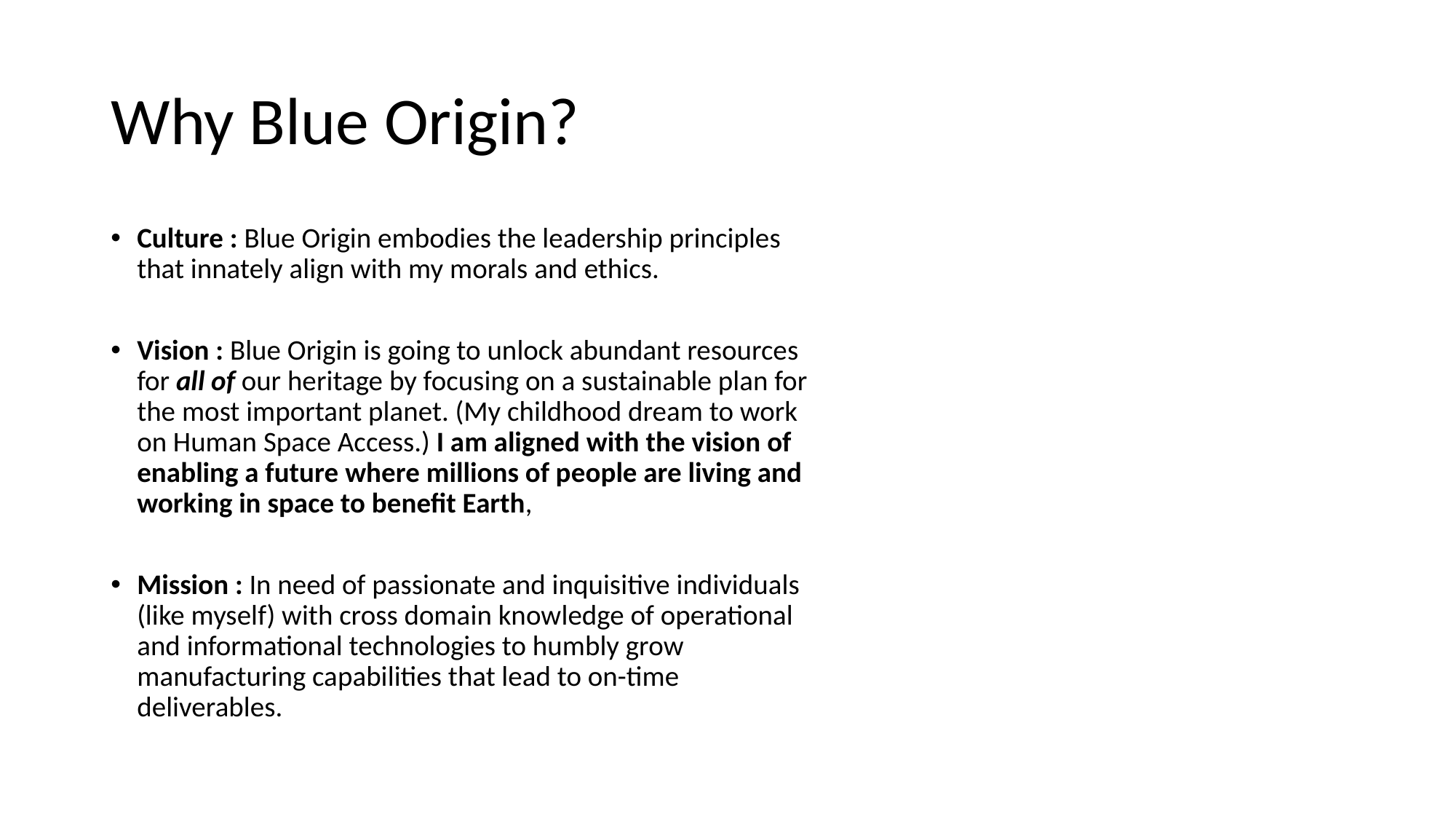

# Why Blue Origin?
Culture : Blue Origin embodies the leadership principles that innately align with my morals and ethics.

Vision : Blue Origin is going to unlock abundant resources for all of our heritage by focusing on a sustainable plan for the most important planet. (My childhood dream to work on Human Space Access.) I am aligned with the vision of enabling a future where millions of people are living and working in space to benefit Earth,

Mission : In need of passionate and inquisitive individuals (like myself) with cross domain knowledge of operational and informational technologies to humbly grow manufacturing capabilities that lead to on-time deliverables.